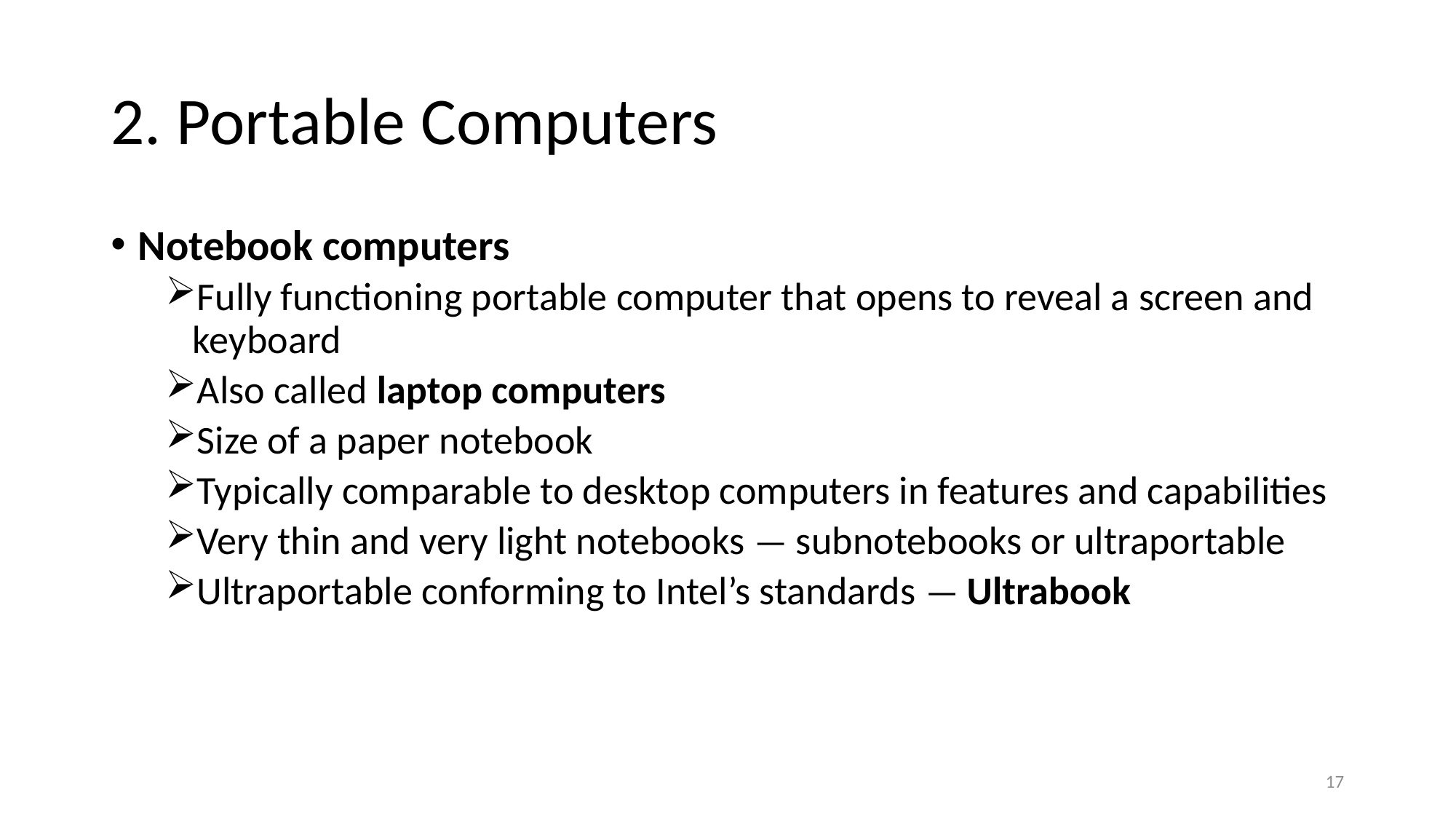

# 2. Portable Computers
Notebook computers
Fully functioning portable computer that opens to reveal a screen and keyboard
Also called laptop computers
Size of a paper notebook
Typically comparable to desktop computers in features and capabilities
Very thin and very light notebooks — subnotebooks or ultraportable
Ultraportable conforming to Intel’s standards — Ultrabook
17